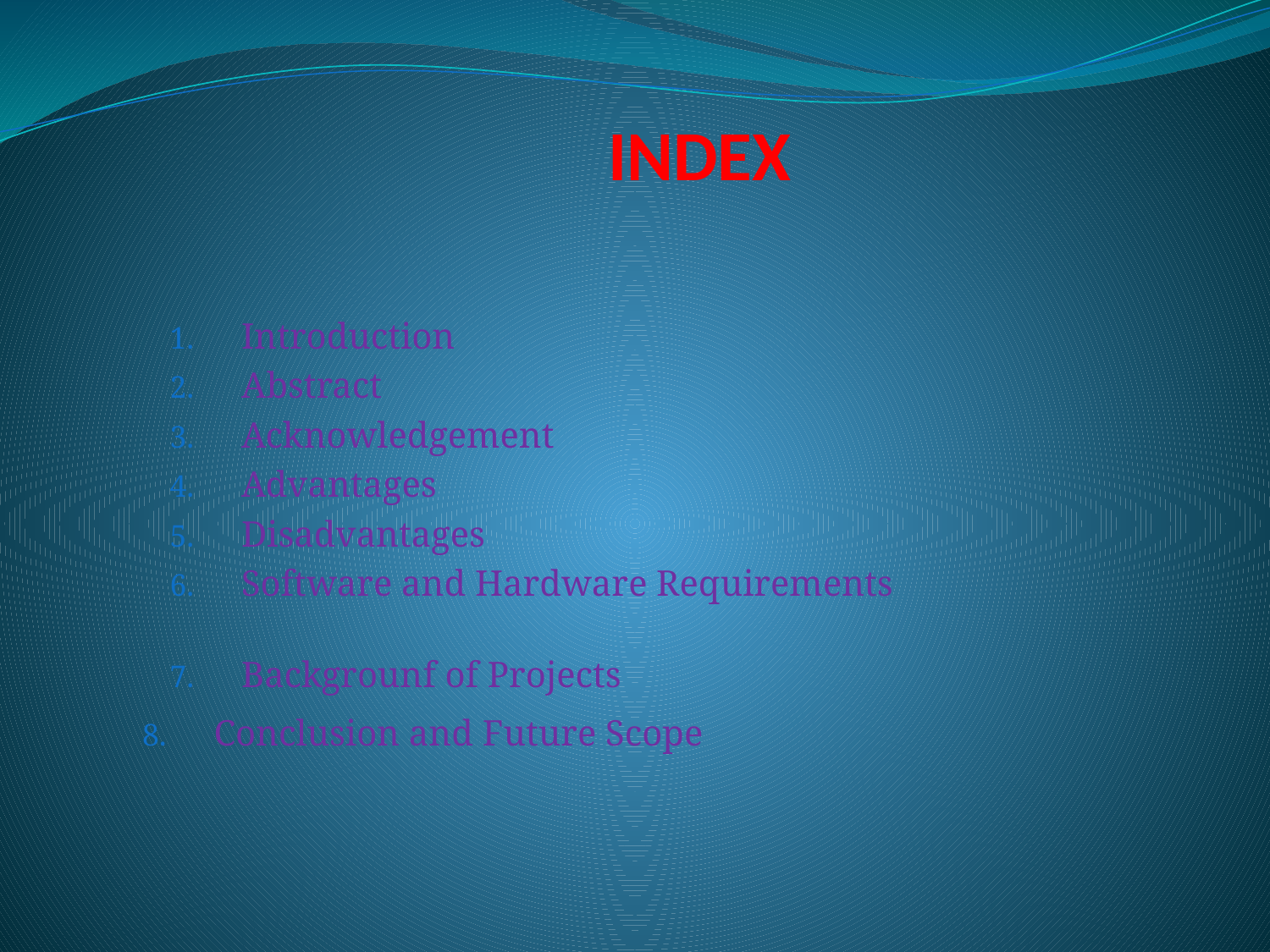

# INDEX
Introduction
Abstract
Acknowledgement
Advantages
Disadvantages
Software and Hardware Requirements
Backgrounf of Projects
Conclusion and Future Scope